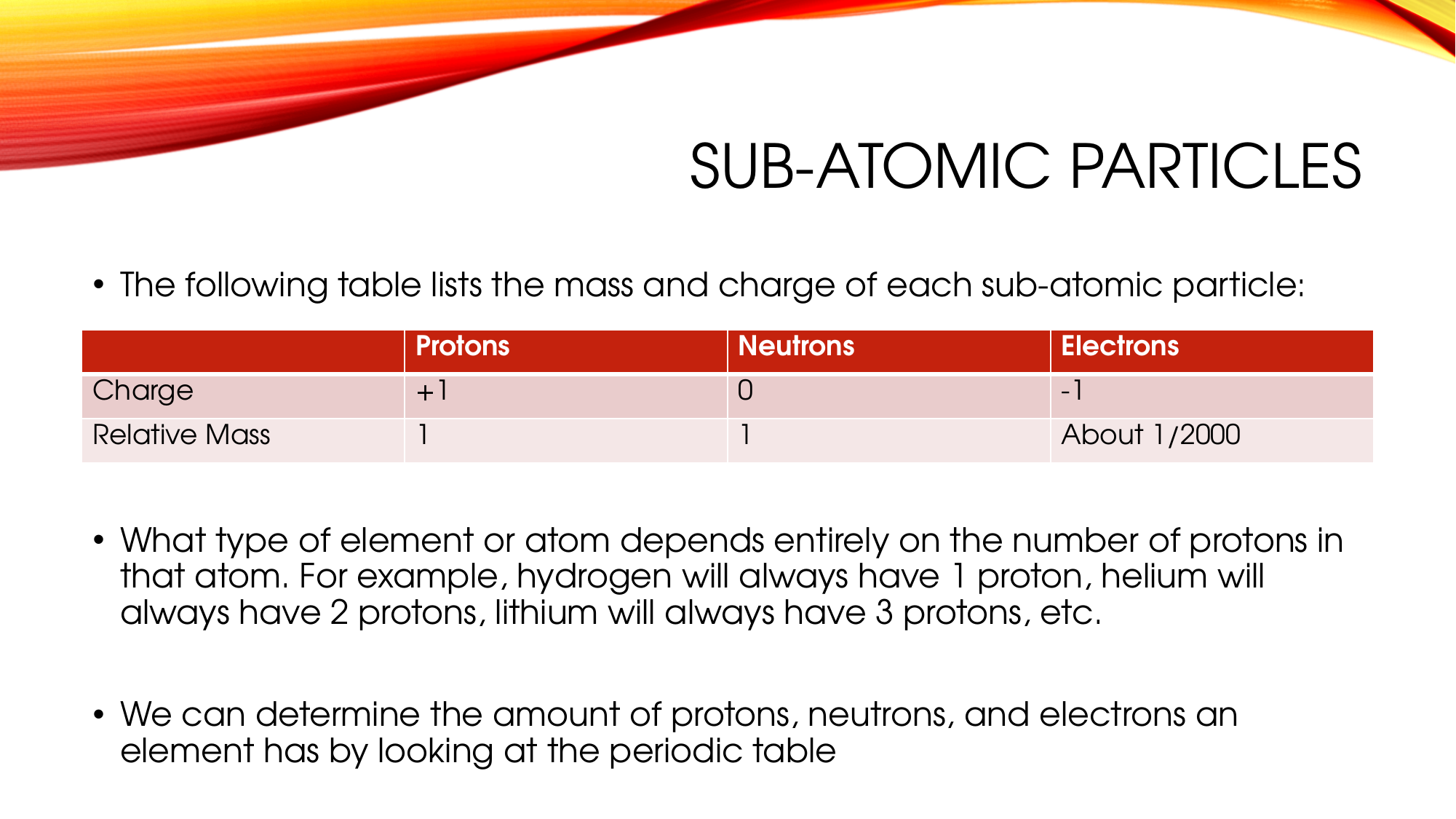

# Sub-atomic particles
The following table lists the mass and charge of each sub-atomic particle:

What type of element or atom depends entirely on the number of protons in that atom. For example, hydrogen will always have 1 proton, helium will always have 2 protons, lithium will always have 3 protons, etc.

We can determine the amount of protons, neutrons, and electrons an element has by looking at the periodic table
|  | Protons | Neutrons | Electrons |
| --- | --- | --- | --- |
| Charge | +1 | 0 | -1 |
| Relative Mass | 1 | 1 | About 1/2000 |